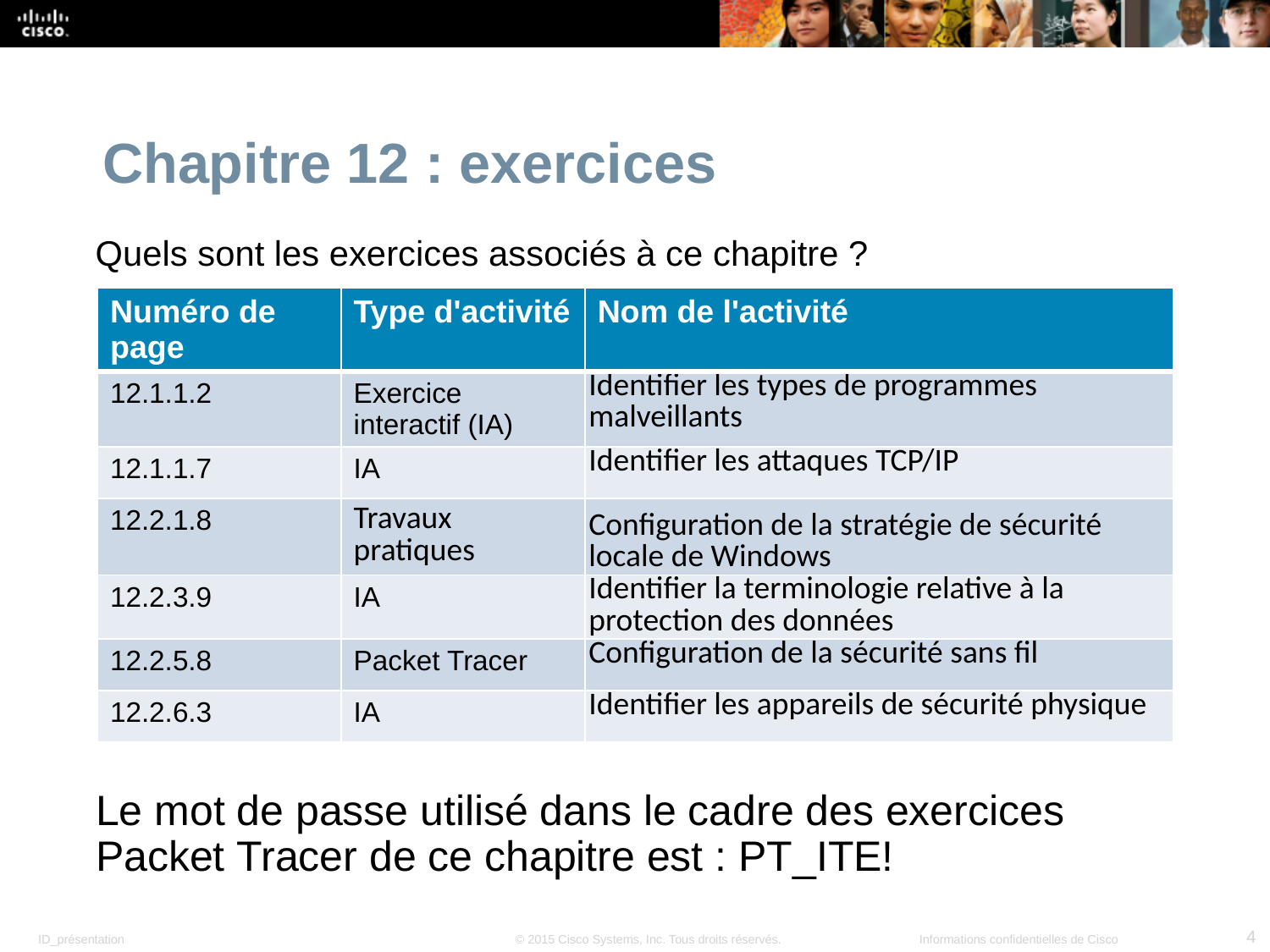

Chapitre 12 : exercices
Quels sont les exercices associés à ce chapitre ?

| Numéro de page | Type d'activité | Nom de l'activité |
| --- | --- | --- |
| 12.1.1.2 | Exercice interactif (IA) | Identifier les types de programmes malveillants |
| 12.1.1.7 | IA | Identifier les attaques TCP/IP |
| 12.2.1.8 | Travaux pratiques | Configuration de la stratégie de sécurité locale de Windows |
| 12.2.3.9 | IA | Identifier la terminologie relative à la protection des données |
| 12.2.5.8 | Packet Tracer | Configuration de la sécurité sans fil |
| 12.2.6.3 | IA | Identifier les appareils de sécurité physique |
Le mot de passe utilisé dans le cadre des exercices Packet Tracer de ce chapitre est : PT_ITE!